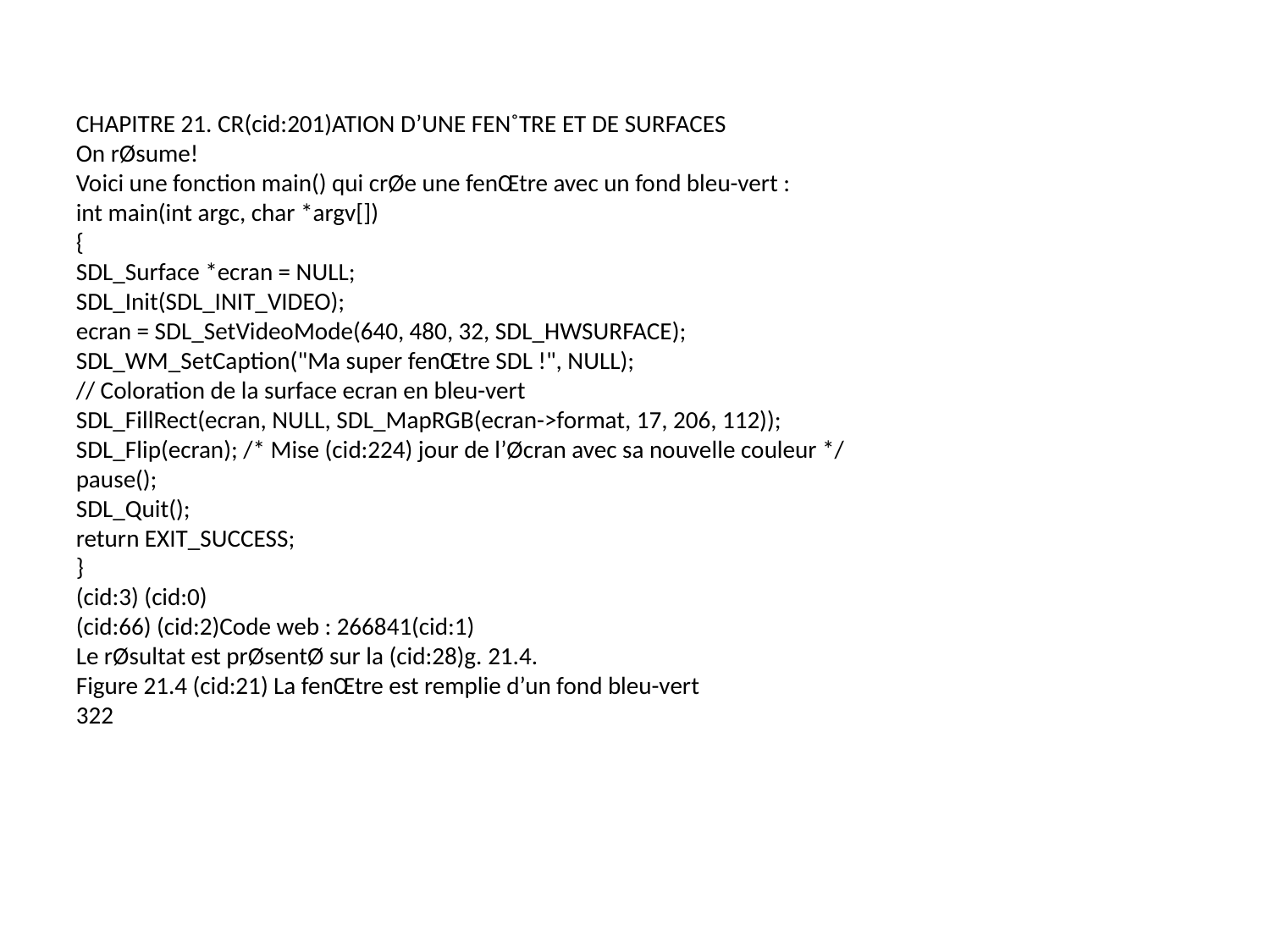

CHAPITRE 21. CR(cid:201)ATION D’UNE FEN˚TRE ET DE SURFACES
On rØsume!
Voici une fonction main() qui crØe une fenŒtre avec un fond bleu-vert :
int main(int argc, char *argv[])
{
SDL_Surface *ecran = NULL;
SDL_Init(SDL_INIT_VIDEO);
ecran = SDL_SetVideoMode(640, 480, 32, SDL_HWSURFACE);
SDL_WM_SetCaption("Ma super fenŒtre SDL !", NULL);
// Coloration de la surface ecran en bleu-vert
SDL_FillRect(ecran, NULL, SDL_MapRGB(ecran->format, 17, 206, 112));
SDL_Flip(ecran); /* Mise (cid:224) jour de l’Øcran avec sa nouvelle couleur */
pause();
SDL_Quit();
return EXIT_SUCCESS;
}
(cid:3) (cid:0)
(cid:66) (cid:2)Code web : 266841(cid:1)
Le rØsultat est prØsentØ sur la (cid:28)g. 21.4.
Figure 21.4 (cid:21) La fenŒtre est remplie d’un fond bleu-vert
322